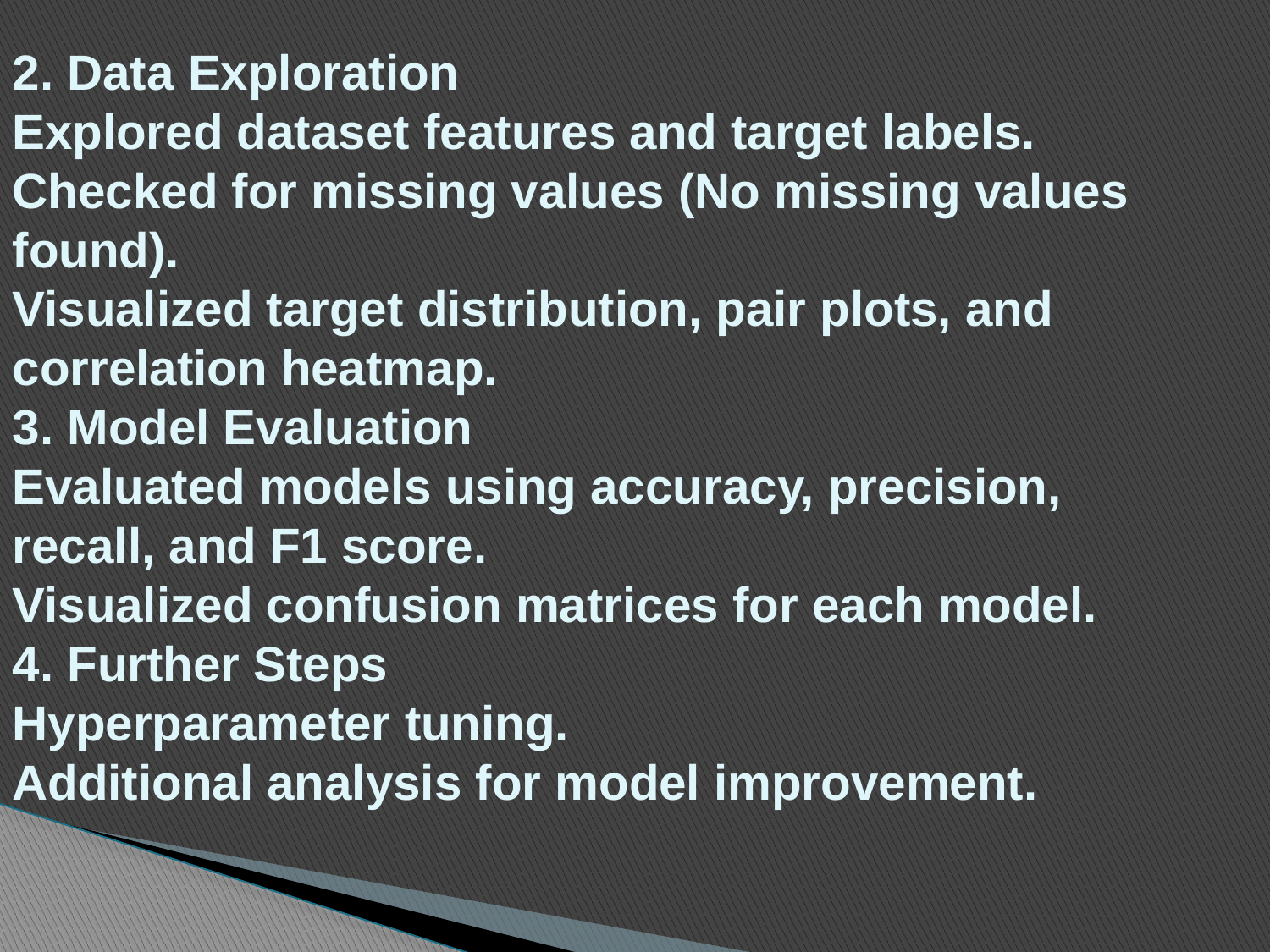

# 2. Data Exploration Explored dataset features and target labels. Checked for missing values (No missing values found). Visualized target distribution, pair plots, and correlation heatmap. 3. Model Evaluation Evaluated models using accuracy, precision, recall, and F1 score. Visualized confusion matrices for each model. 4. Further Steps Hyperparameter tuning. Additional analysis for model improvement.